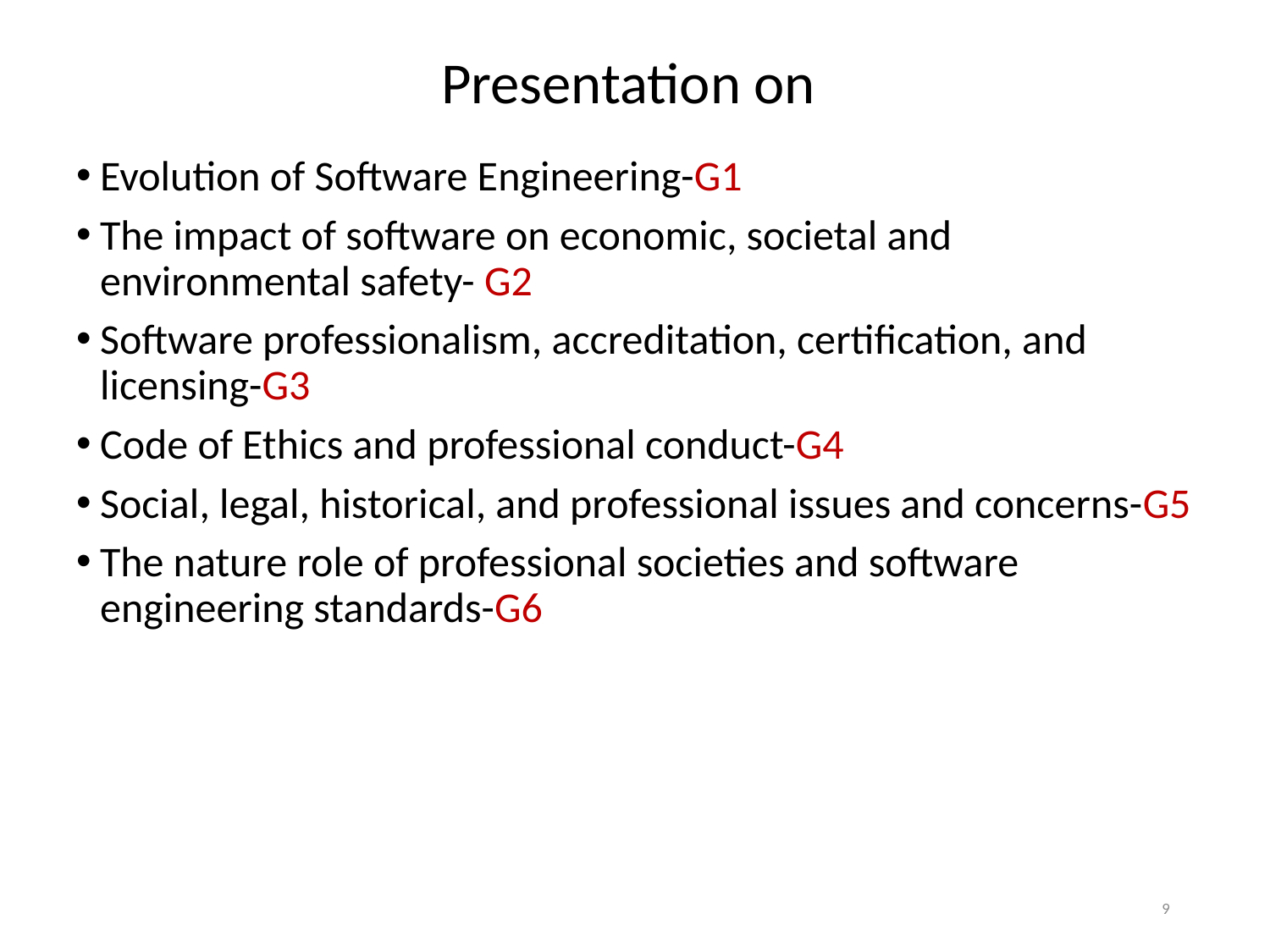

# Presentation on
Evolution of Software Engineering-G1
The impact of software on economic, societal and environmental safety- G2
Software professionalism, accreditation, certification, and licensing-G3
Code of Ethics and professional conduct-G4
Social, legal, historical, and professional issues and concerns-G5
The nature role of professional societies and software engineering standards-G6
9